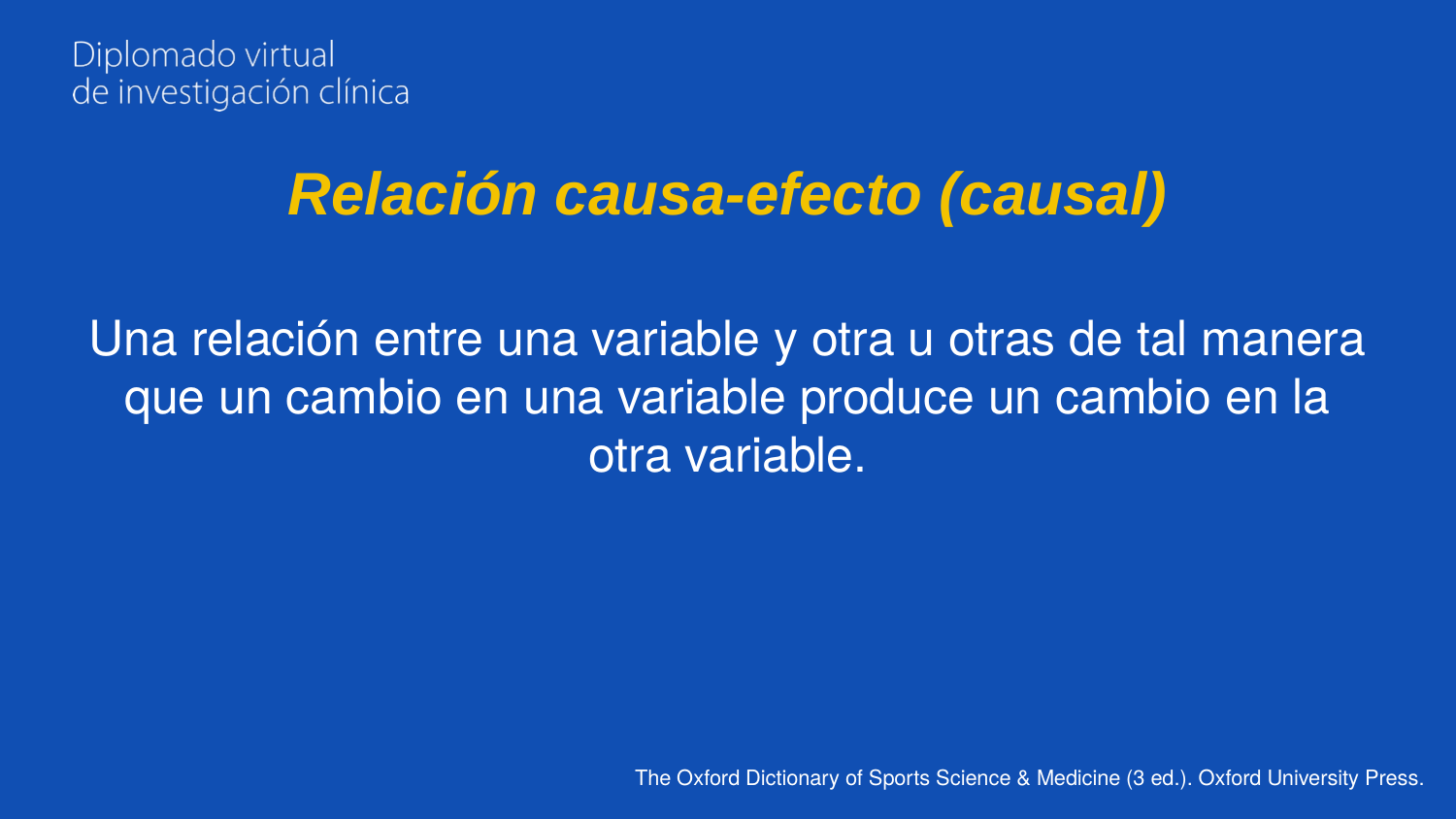

# Relación causa-efecto (causal)
Una relación entre una variable y otra u otras de tal manera que un cambio en una variable produce un cambio en la otra variable.
The Oxford Dictionary of Sports Science & Medicine (3 ed.). Oxford University Press.